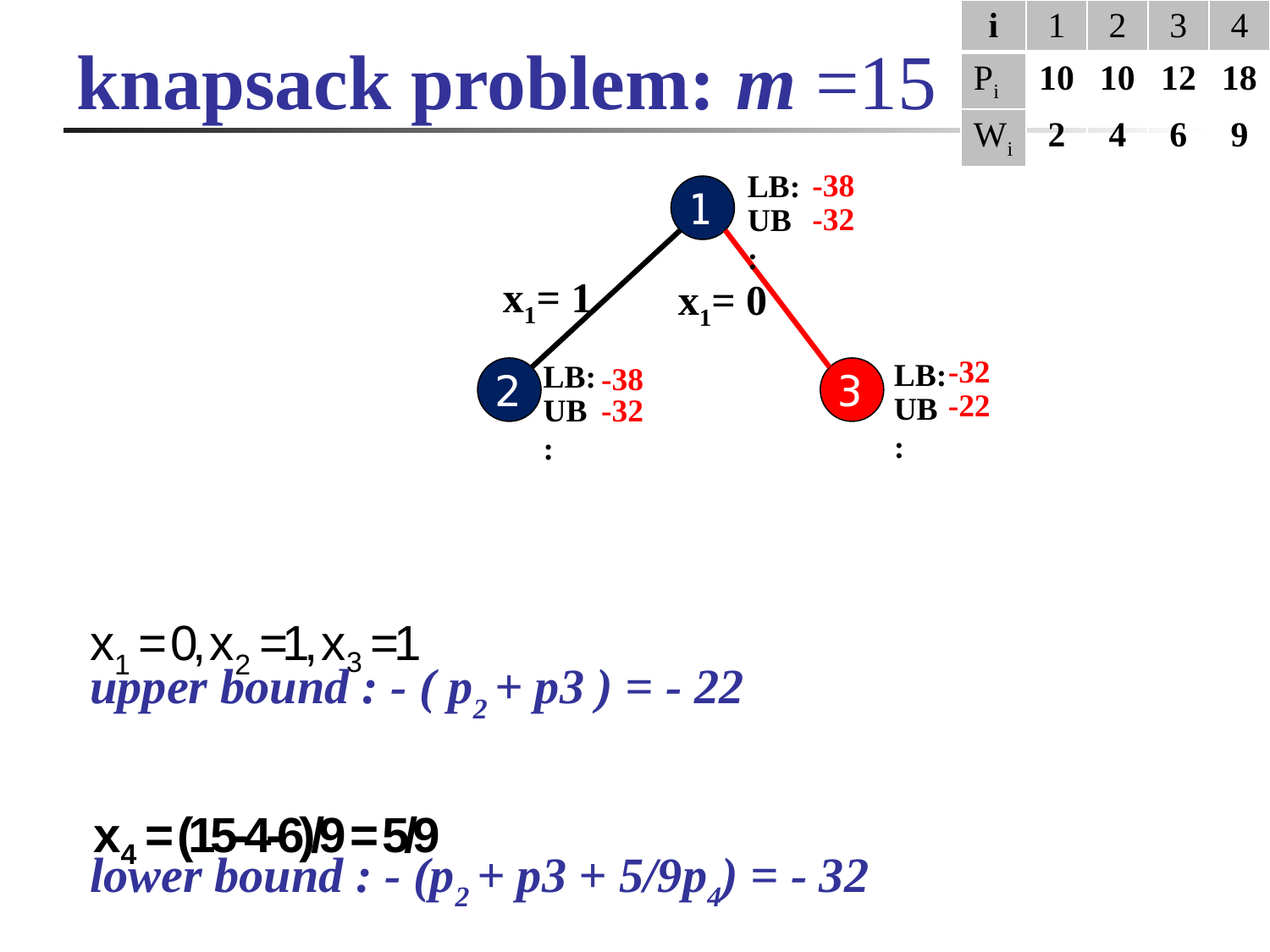

| i | 1 | 2 | 3 | 4 |
| --- | --- | --- | --- | --- |
| Pi | 10 | 10 | 12 | 18 |
| Wi | 2 | 4 | 6 | 9 |
# knapsack problem: m =15
-38
LB:
1
-32
UB:
x1= 1
x1= 0
-32
LB:
LB:
-38
2
3
-22
UB:
-32
UB:
x1 = 0, x2 =1, x3 =1
upper bound : - ( p2 + p3 ) = - 22
x4 = (15-4-6)/9 = 5/9
lower bound : - (p2 + p3 + 5/9p4) = - 32